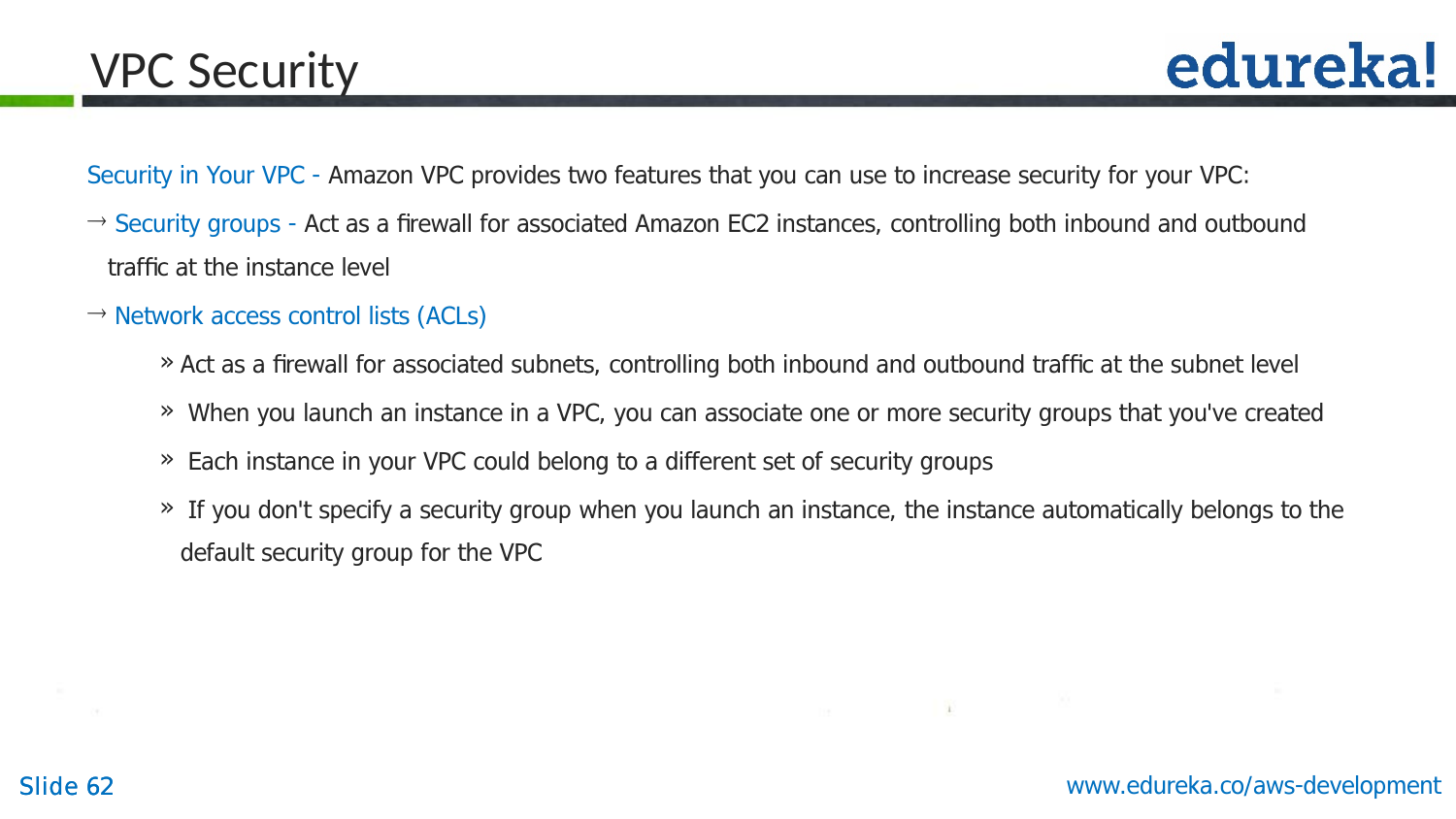

# VPC Security
Security in Your VPC - Amazon VPC provides two features that you can use to increase security for your VPC:
 Security groups - Act as a firewall for associated Amazon EC2 instances, controlling both inbound and outbound traffic at the instance level
 Network access control lists (ACLs)
Act as a firewall for associated subnets, controlling both inbound and outbound traffic at the subnet level
 When you launch an instance in a VPC, you can associate one or more security groups that you've created
 Each instance in your VPC could belong to a different set of security groups
 If you don't specify a security group when you launch an instance, the instance automatically belongs to the default security group for the VPC